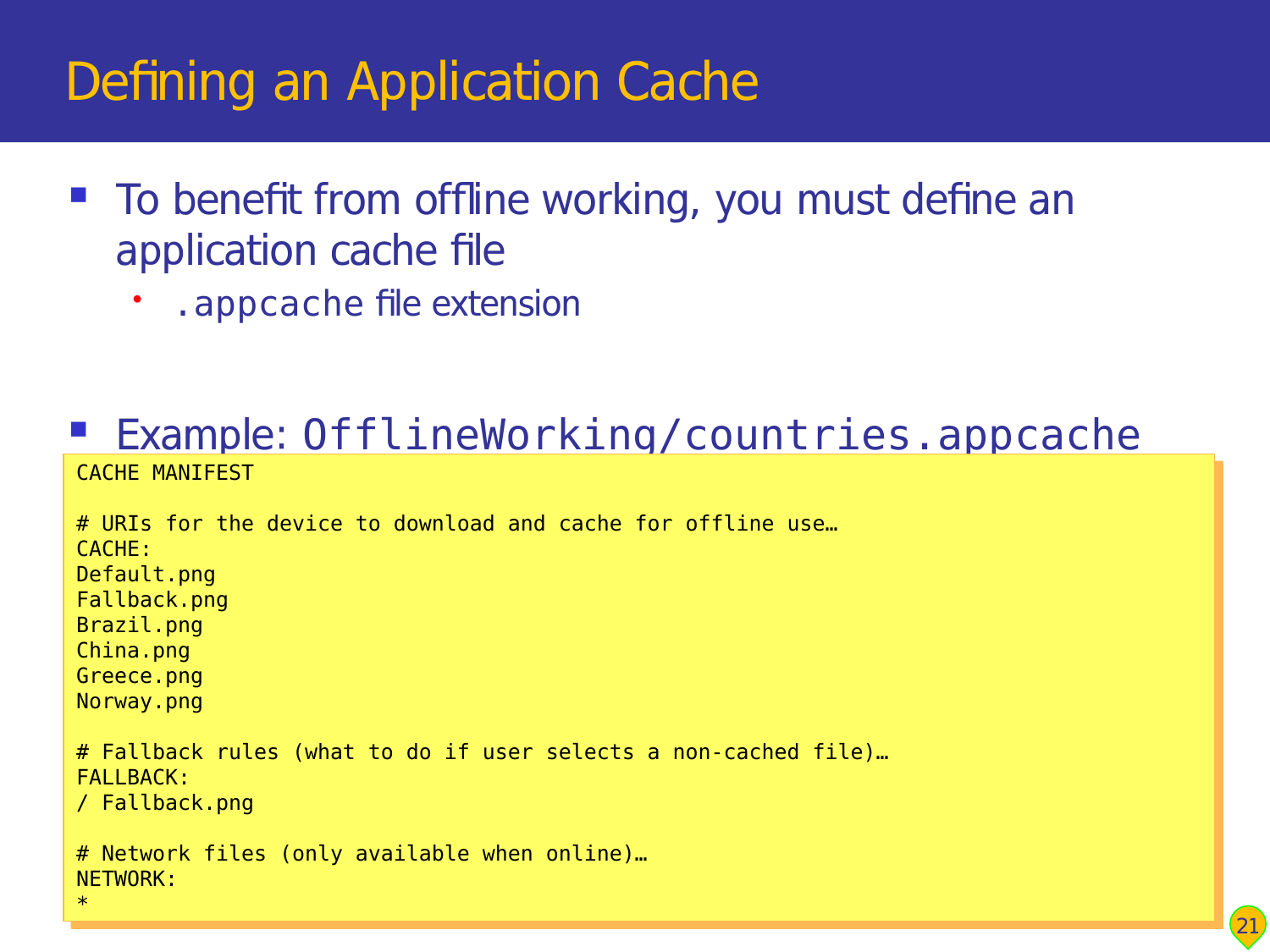

# Defining an Application Cache
To benefit from offline working, you must define an application cache file
.appcache file extension

Example: OfflineWorking/countries.appcache
CACHE MANIFEST

# URIs for the device to download and cache for offline use…
CACHE:
Default.png
Fallback.png
Brazil.png
China.png
Greece.png
Norway.png

# Fallback rules (what to do if user selects a non-cached file)…
FALLBACK:
/ Fallback.png

# Network files (only available when online)…
NETWORK:
*
21